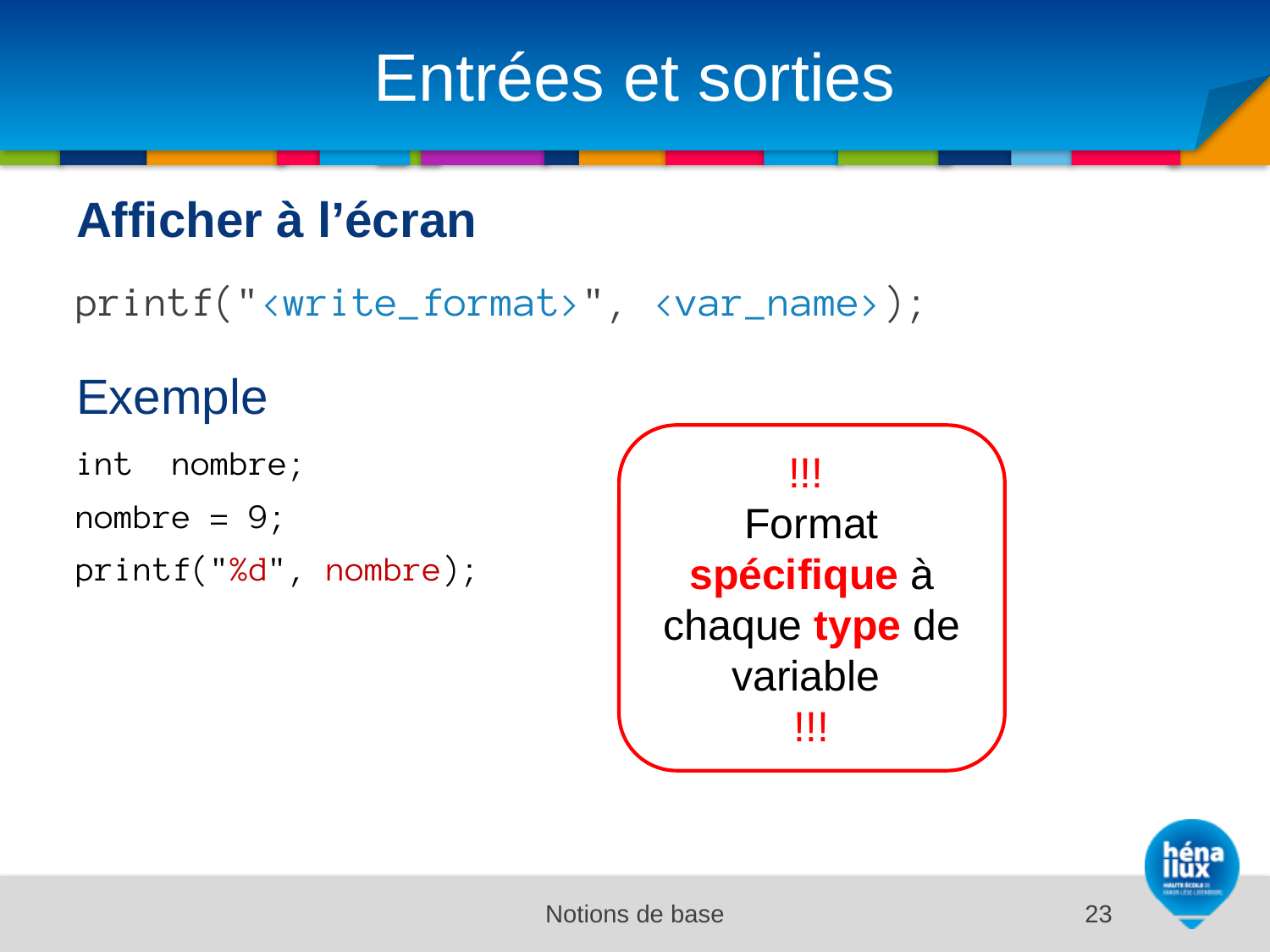

# Entrées et sorties
Afficher à l’écran
printf("<write_format>", <var_name>);

Exemple
int  nombre;
nombre = 9;
printf("%d", nombre);

!!!
Format spécifique à chaque type de variable
!!!
Notions de base
23